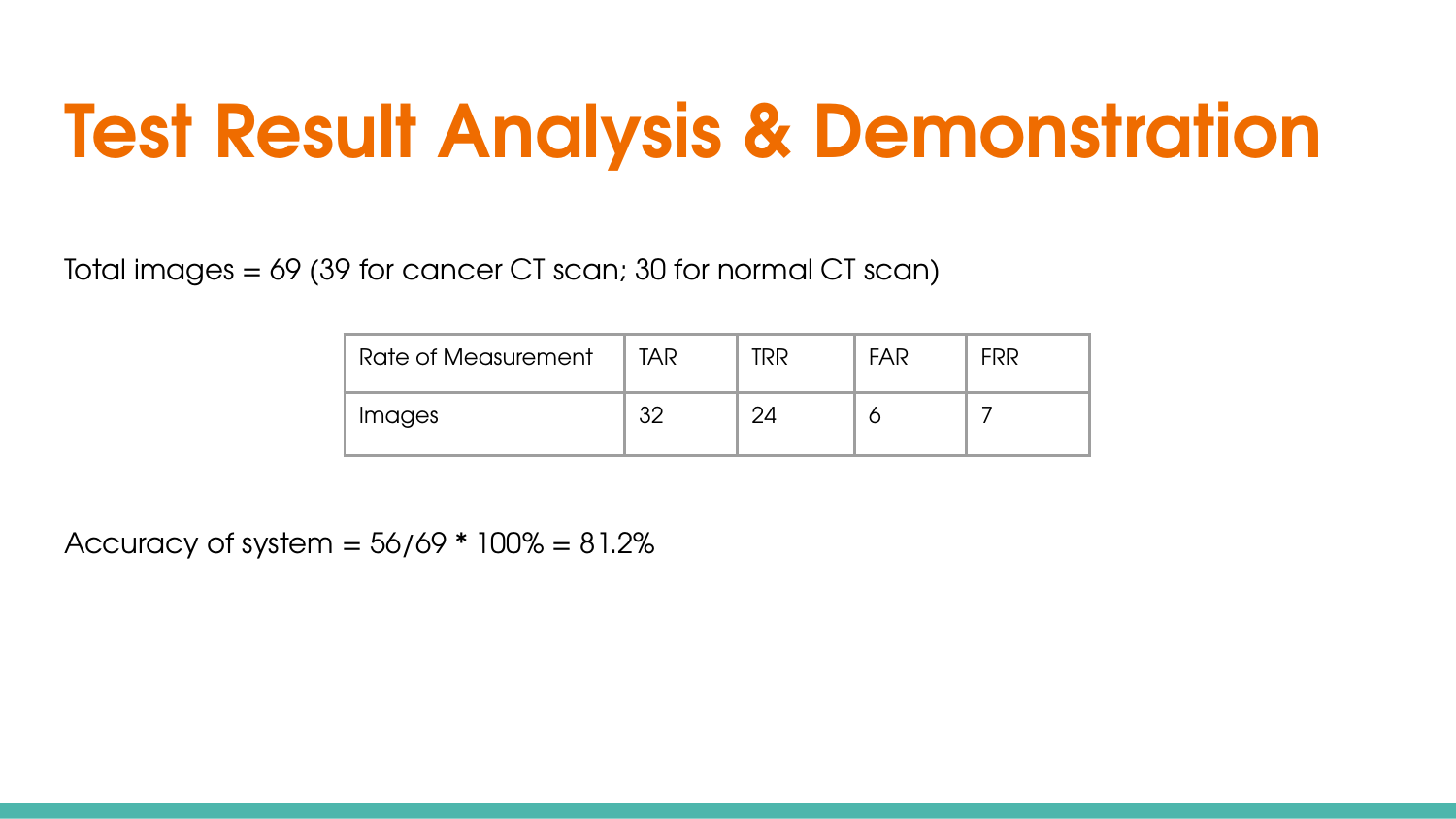

# Test Result Analysis & Demonstration

Total images = 69 (39 for cancer CT scan; 30 for normal CT scan)

Accuracy of system = 56/69 * 100% = 81.2%
| Rate of Measurement | TAR | TRR | FAR | FRR |
| --- | --- | --- | --- | --- |
| Images | 32 | 24 | 6 | 7 |